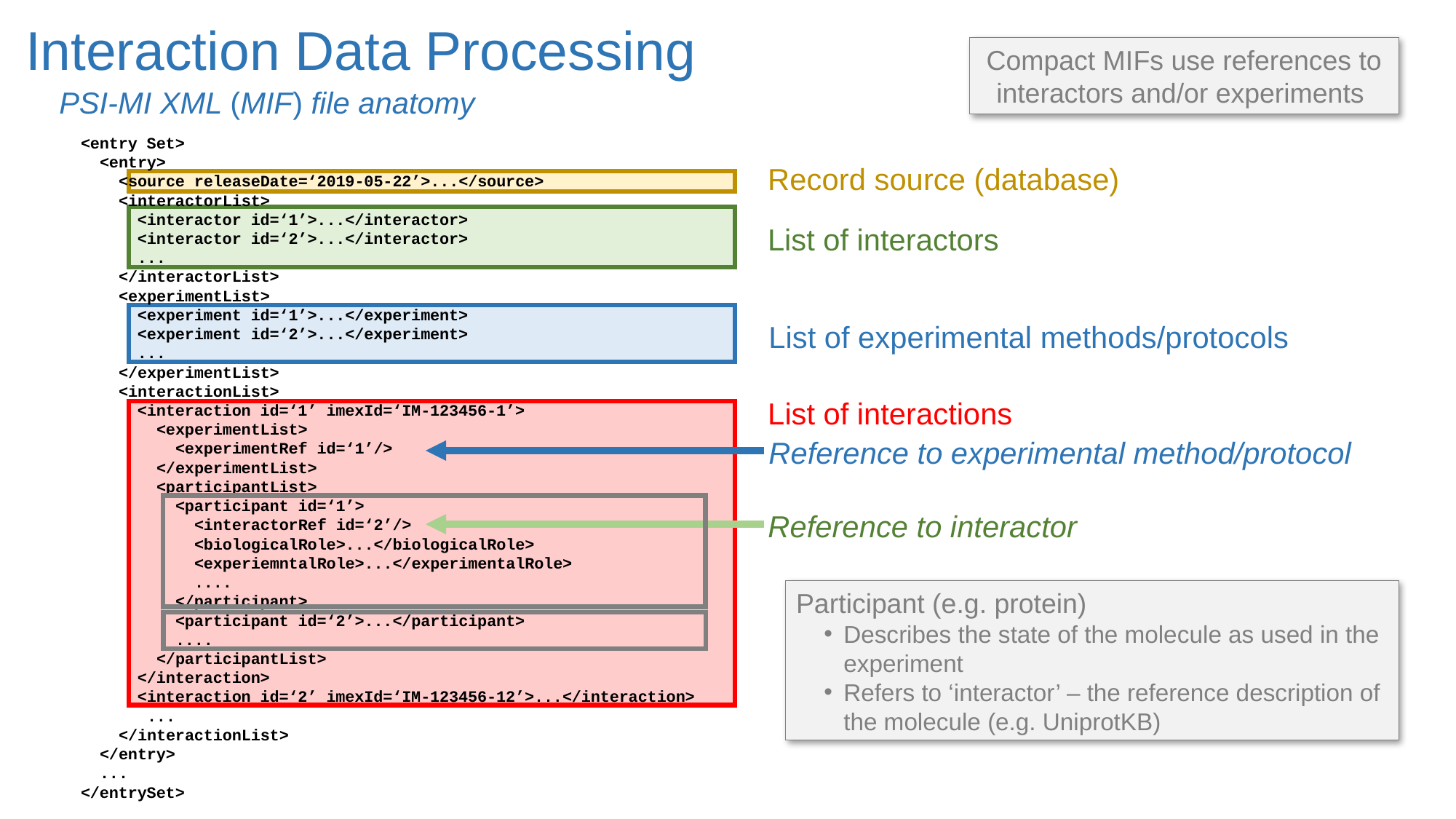

Interaction Data Processing
Compact MIFs use references to interactors and/or experiments
PSI-MI XML (MIF) file anatomy
<entry Set>
  <entry>
    <source releaseDate=‘2019-05-22’>...</source>
    <interactorList>
      <interactor id=‘1’>...</interactor>
      <interactor id=‘2’>...</interactor>
      ...
    </interactorList>
    <experimentList>
      <experiment id=‘1’>...</experiment>
      <experiment id=‘2’>...</experiment>
      ...
    </experimentList>
    <interactionList>
      <interaction id=‘1’ imexId=‘IM-123456-1’>
        <experimentList>
          <experimentRef id=‘1’/>
        </experimentList>
        <participantList>
          <participant id=‘1’>
            <interactorRef id=‘2’/>
            <biologicalRole>...</biologicalRole>
            <experiemntalRole>...</experimentalRole>
            ....
          </participant>
          <participant id=‘2’>...</participant>
          ....
        </participantList>
      </interaction>
      <interaction id=‘2’ imexId=‘IM-123456-12’>...</interaction>
       ...
    </interactionList>
  </entry>
  ...
</entrySet>
Record source (database)

List of interactors

List of experimental methods/protocols
List of interactions

Reference to experimental method/protocol

Reference to interactor
Participant (e.g. protein)
Describes the state of the molecule as used in the experiment
Refers to ‘interactor’ – the reference description of the molecule (e.g. UniprotKB)